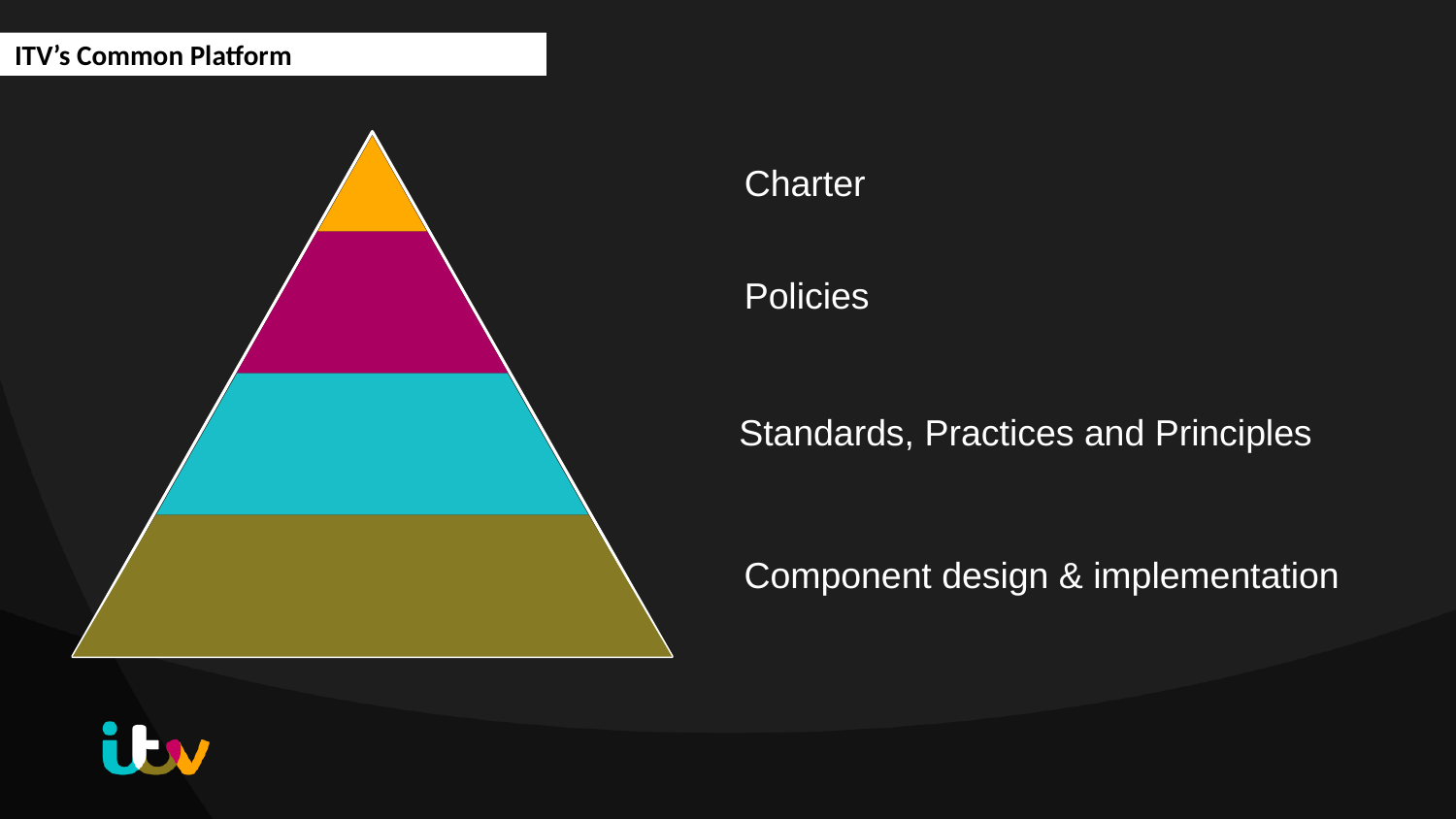

Charter

Policies

Standards, Practices and Principles

Component design & implementation